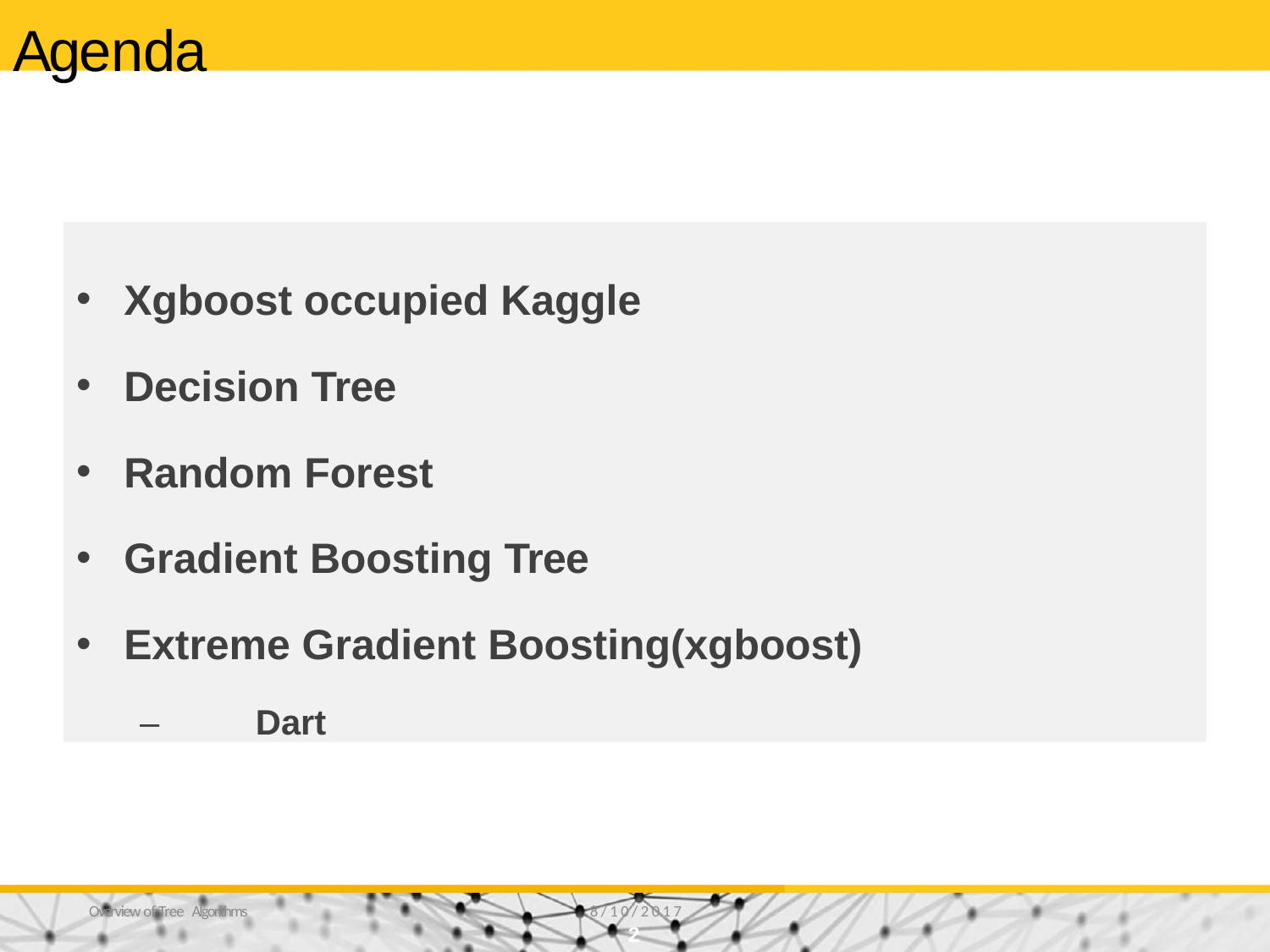

# Agenda

Xgboost occupied Kaggle
Decision Tree
Random Forest
Gradient Boosting Tree
Extreme Gradient Boosting(xgboost)
–	Dart
Overview of Tree Algorithms
8/10/2017
2